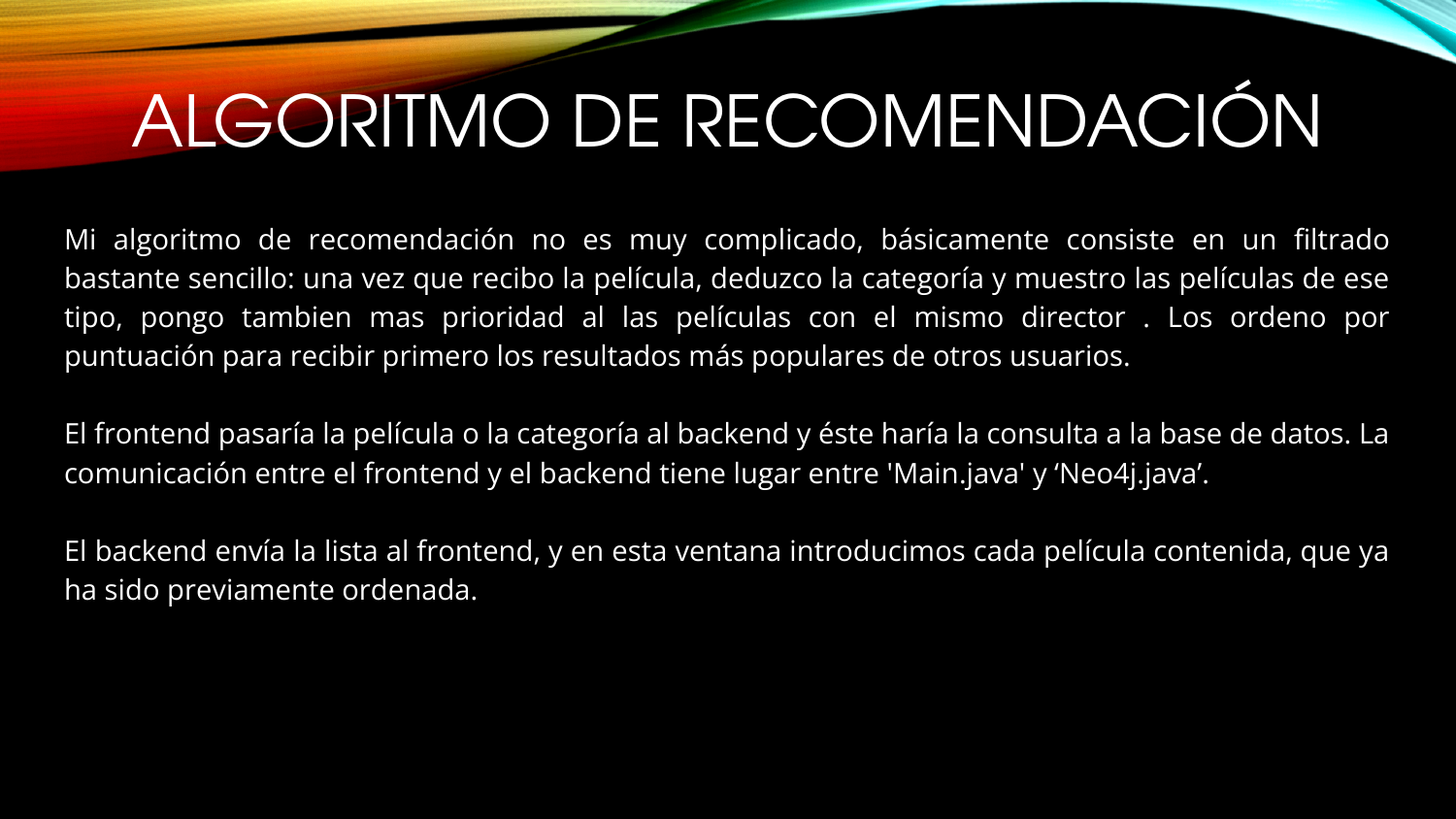

# ALGORITMO DE RECOMENDACIÓN
Mi algoritmo de recomendación no es muy complicado, básicamente consiste en un filtrado bastante sencillo: una vez que recibo la película, deduzco la categoría y muestro las películas de ese tipo, pongo tambien mas prioridad al las películas con el mismo director . Los ordeno por puntuación para recibir primero los resultados más populares de otros usuarios.

El frontend pasaría la película o la categoría al backend y éste haría la consulta a la base de datos. La comunicación entre el frontend y el backend tiene lugar entre 'Main.java' y ‘Neo4j.java’.

El backend envía la lista al frontend, y en esta ventana introducimos cada película contenida, que ya ha sido previamente ordenada.